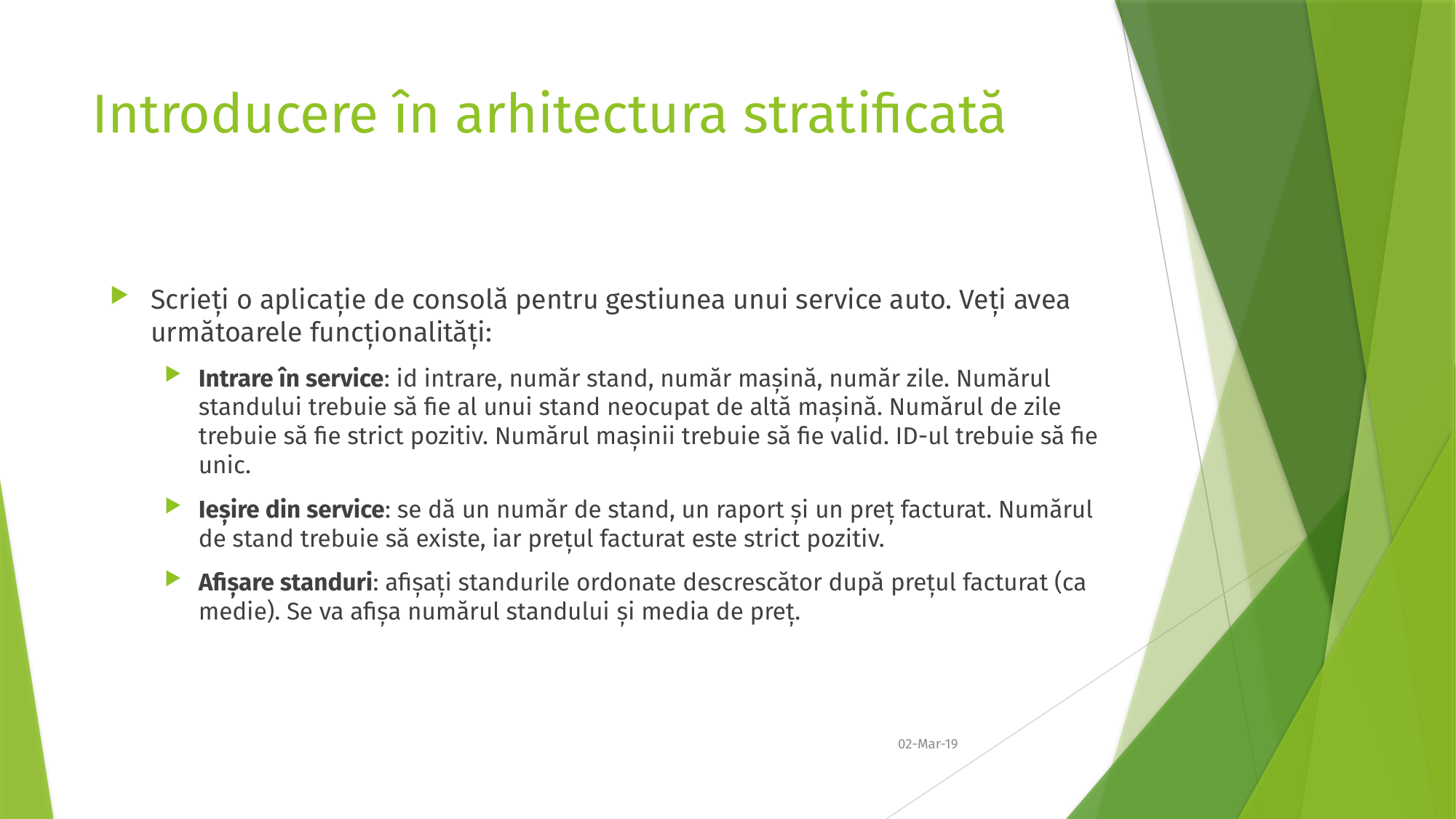

# Introducere în arhitectura stratificată

Scrieți o aplicație de consolă pentru gestiunea unui service auto. Veți avea următoarele funcționalități:
Intrare în service: id intrare, număr stand, număr mașină, număr zile. Numărul standului trebuie să fie al unui stand neocupat de altă mașină. Numărul de zile trebuie să fie strict pozitiv. Numărul mașinii trebuie să fie valid. ID-ul trebuie să fie unic.
Ieșire din service: se dă un număr de stand, un raport și un preț facturat. Numărul de stand trebuie să existe, iar prețul facturat este strict pozitiv.
Afișare standuri: afișați standurile ordonate descrescător după prețul facturat (ca medie). Se va afișa numărul standului și media de preț.

02-Mar-19